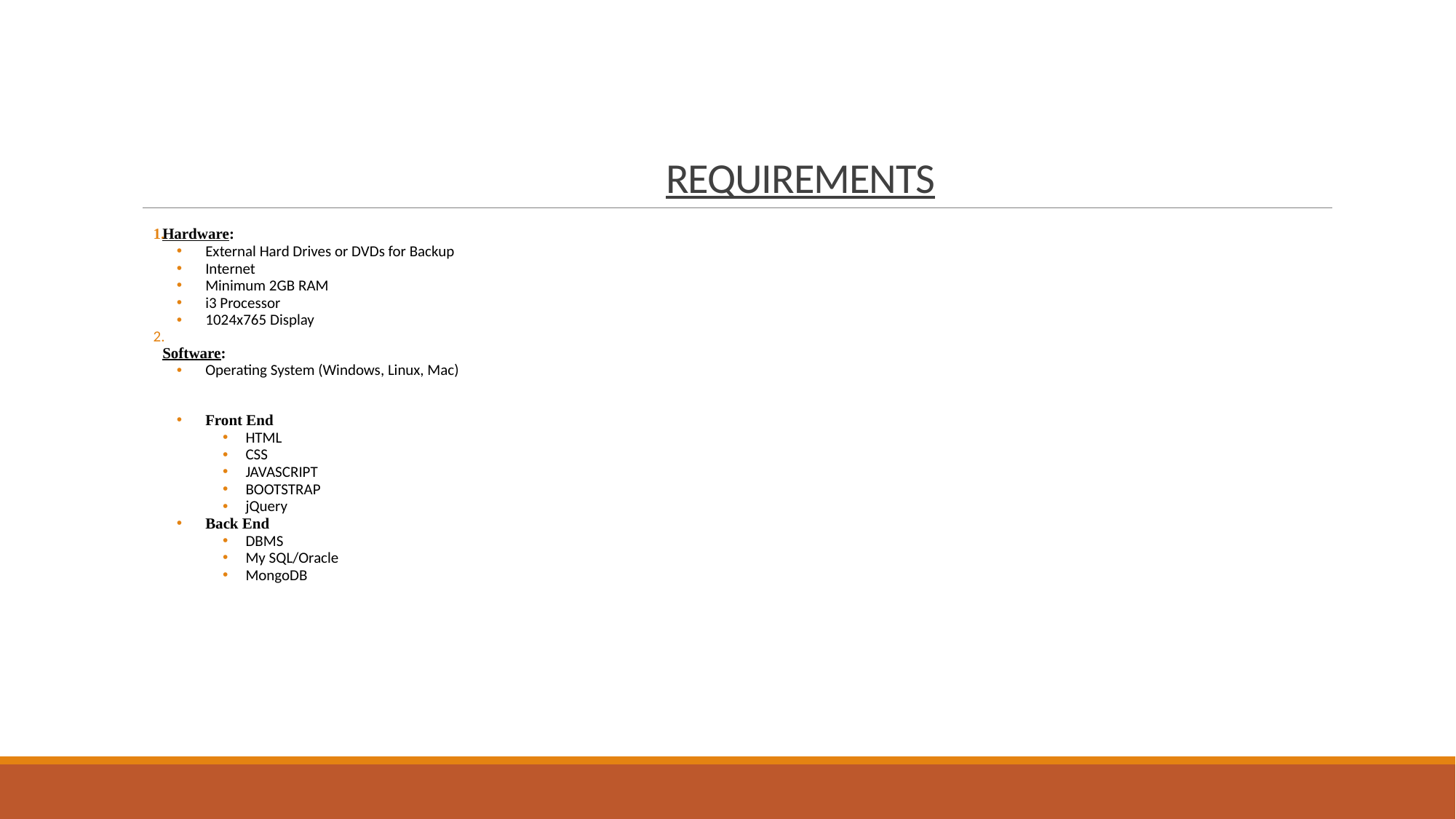

# REQUIREMENTS
Hardware:
External Hard Drives or DVDs for Backup
Internet
Minimum 2GB RAM
i3 Processor
1024x765 Display
Software:
Operating System (Windows, Linux, Mac)

Front End
HTML
CSS
JAVASCRIPT
BOOTSTRAP
jQuery
Back End
DBMS
My SQL/Oracle
MongoDB